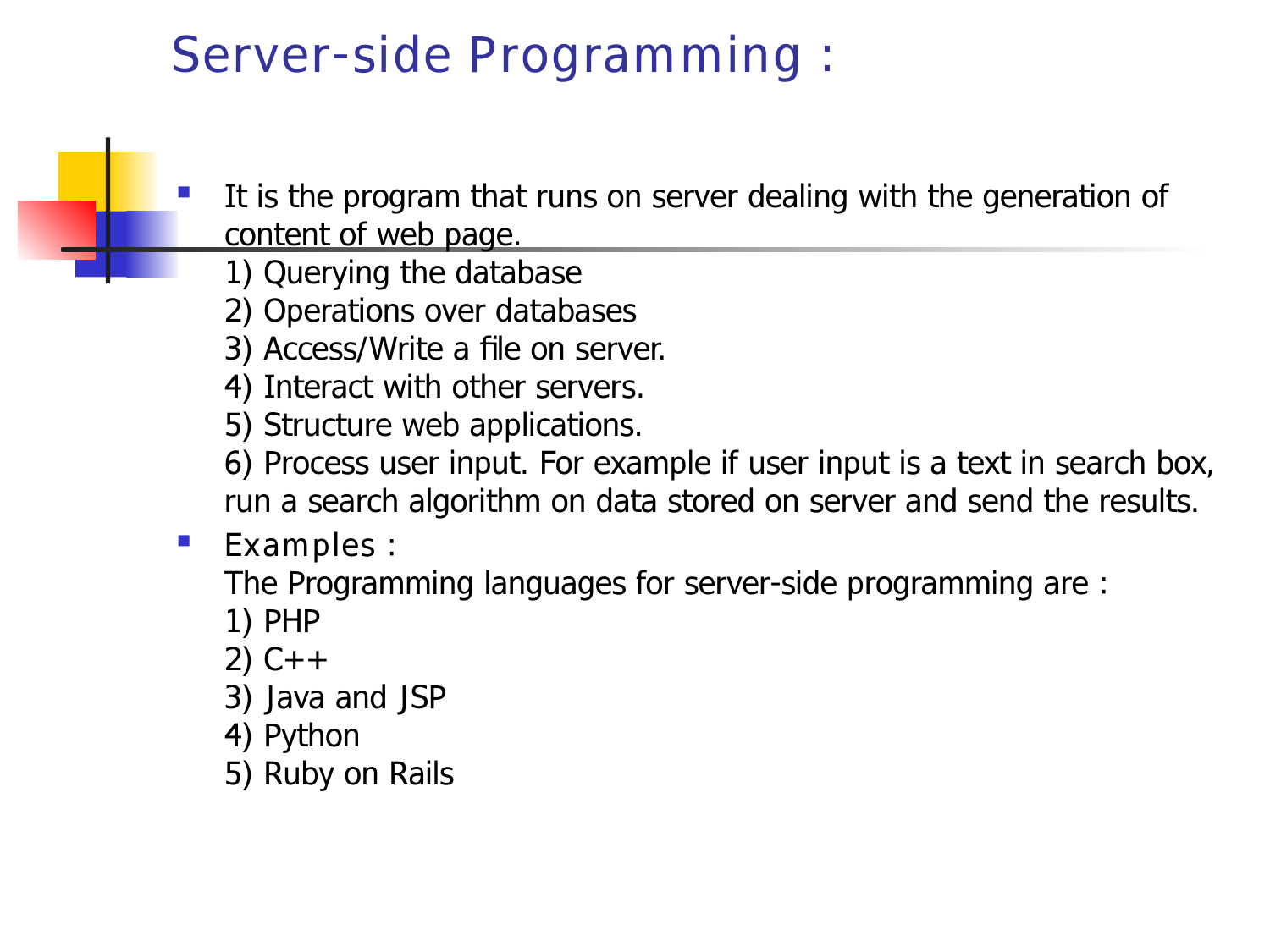

# Server-side Programming :
It is the program that runs on server dealing with the generation of content of web page.
1) Querying the database
2) Operations over databases
3) Access/Write a file on server.
4) Interact with other servers.
5) Structure web applications.
6) Process user input. For example if user input is a text in search box, run a search algorithm on data stored on server and send the results.
Examples :
The Programming languages for server-side programming are :
1) PHP
2) C++
3) Java and JSP
4) Python
5) Ruby on Rails